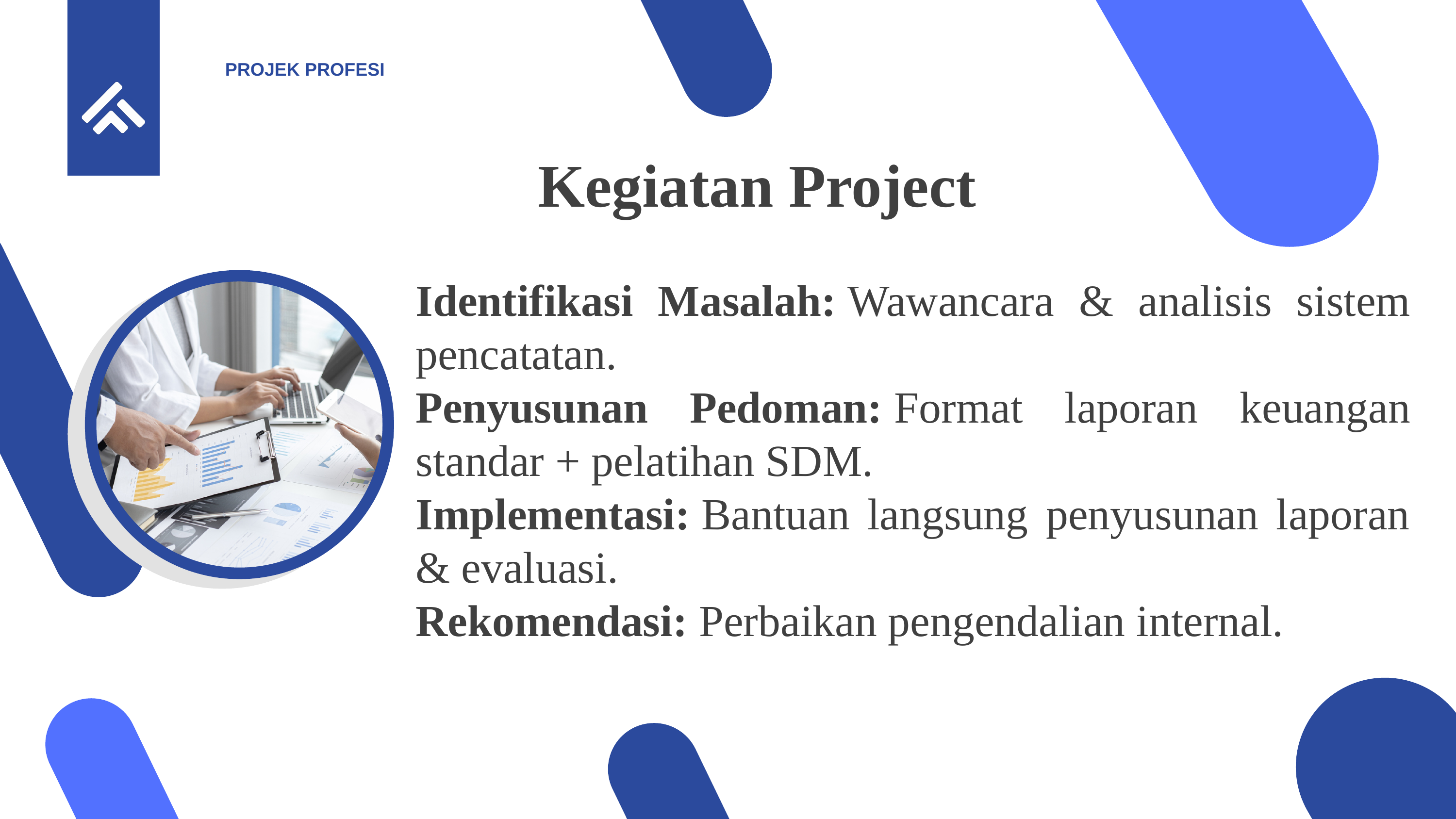

PROJEK PROFESI

Kegiatan Project

Identifikasi Masalah: Wawancara & analisis sistem pencatatan.
Penyusunan Pedoman: Format laporan keuangan standar + pelatihan SDM.
Implementasi: Bantuan langsung penyusunan laporan & evaluasi.
Rekomendasi: Perbaikan pengendalian internal.